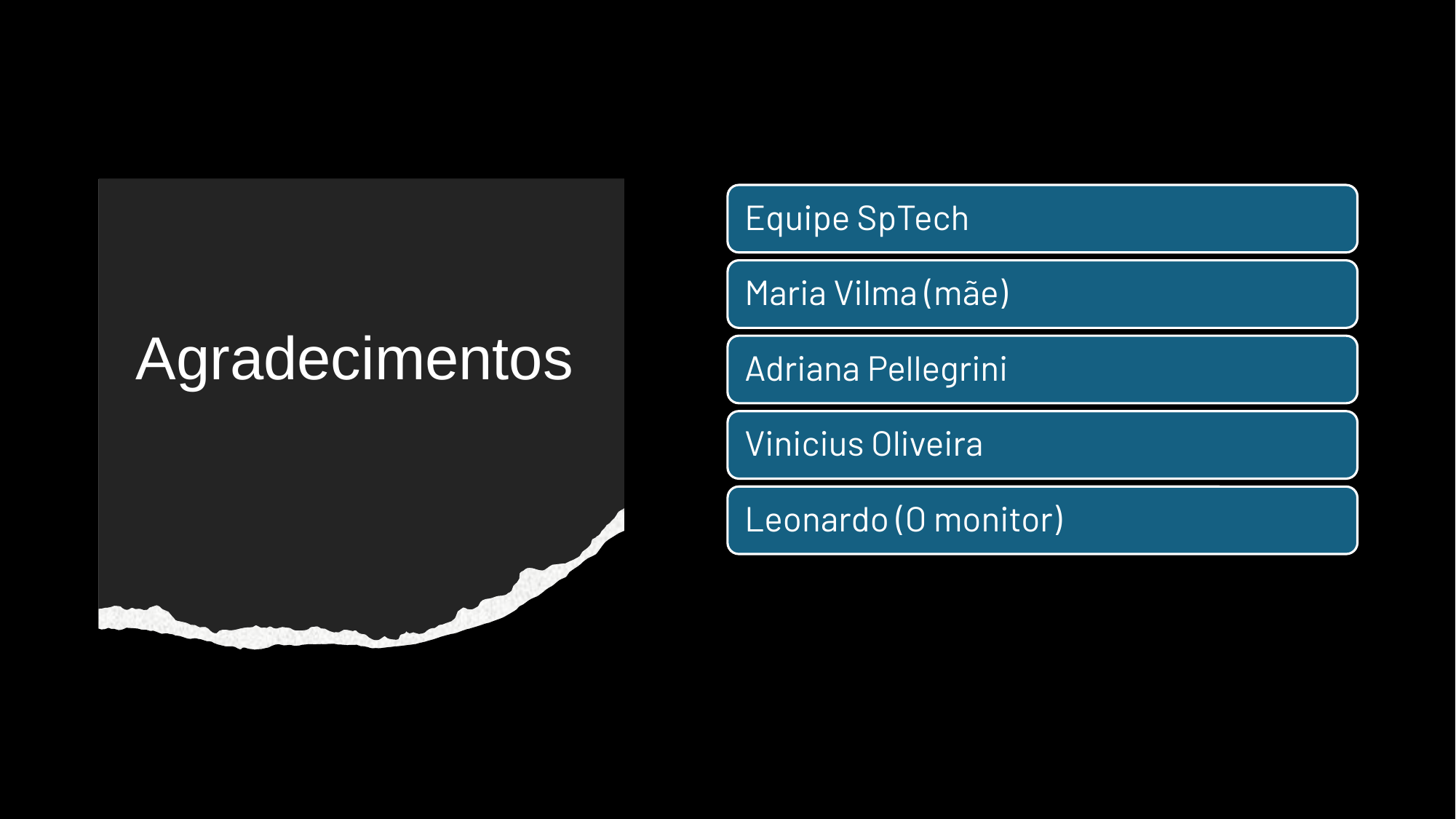

Equipe SpTech
Maria Vilma (mãe)
Adriana Pellegrini
Vinicius Oliveira
Leonardo (O monitor)
# Agradecimentos